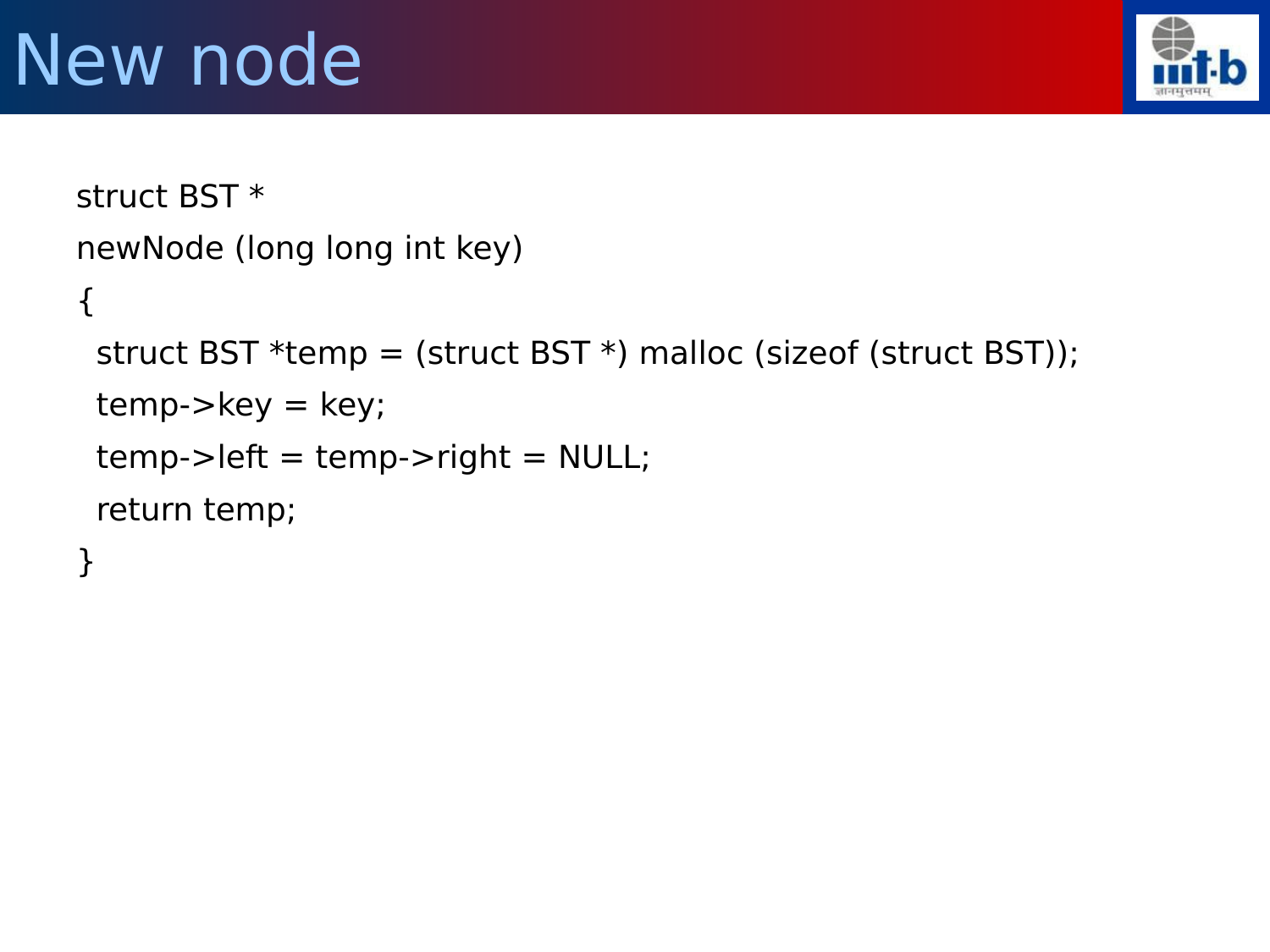

New node
struct BST *
newNode (long long int key)
{
  struct BST *temp = (struct BST *) malloc (sizeof (struct BST));
  temp->key = key;
  temp->left = temp->right = NULL;
  return temp;
}